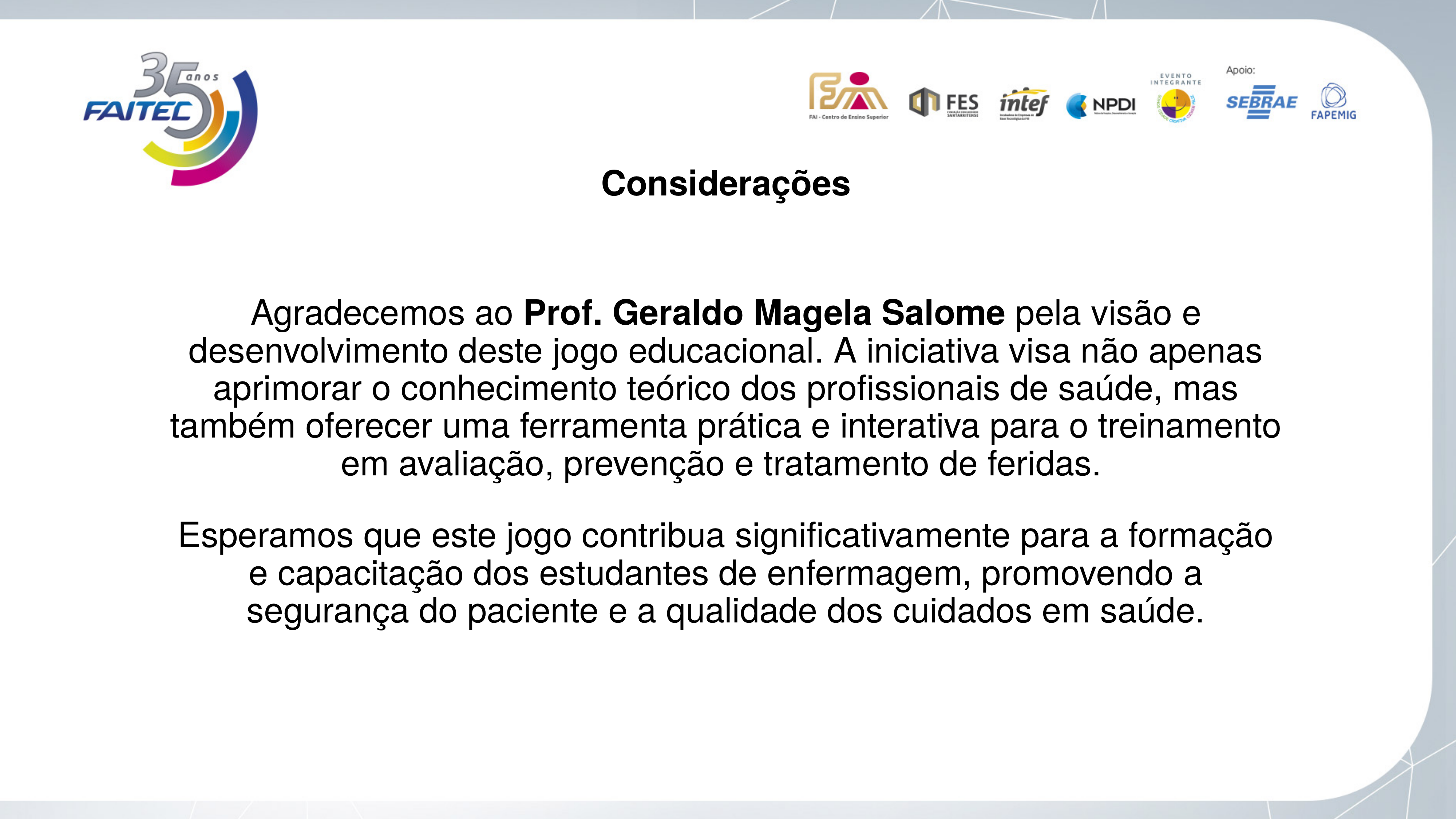

Considerações
Agradecemos ao Prof. Geraldo Magela Salome pela visão e desenvolvimento deste jogo educacional. A iniciativa visa não apenas aprimorar o conhecimento teórico dos profissionais de saúde, mas também oferecer uma ferramenta prática e interativa para o treinamento em avaliação, prevenção e tratamento de feridas.
Esperamos que este jogo contribua significativamente para a formação e capacitação dos estudantes de enfermagem, promovendo a segurança do paciente e a qualidade dos cuidados em saúde.